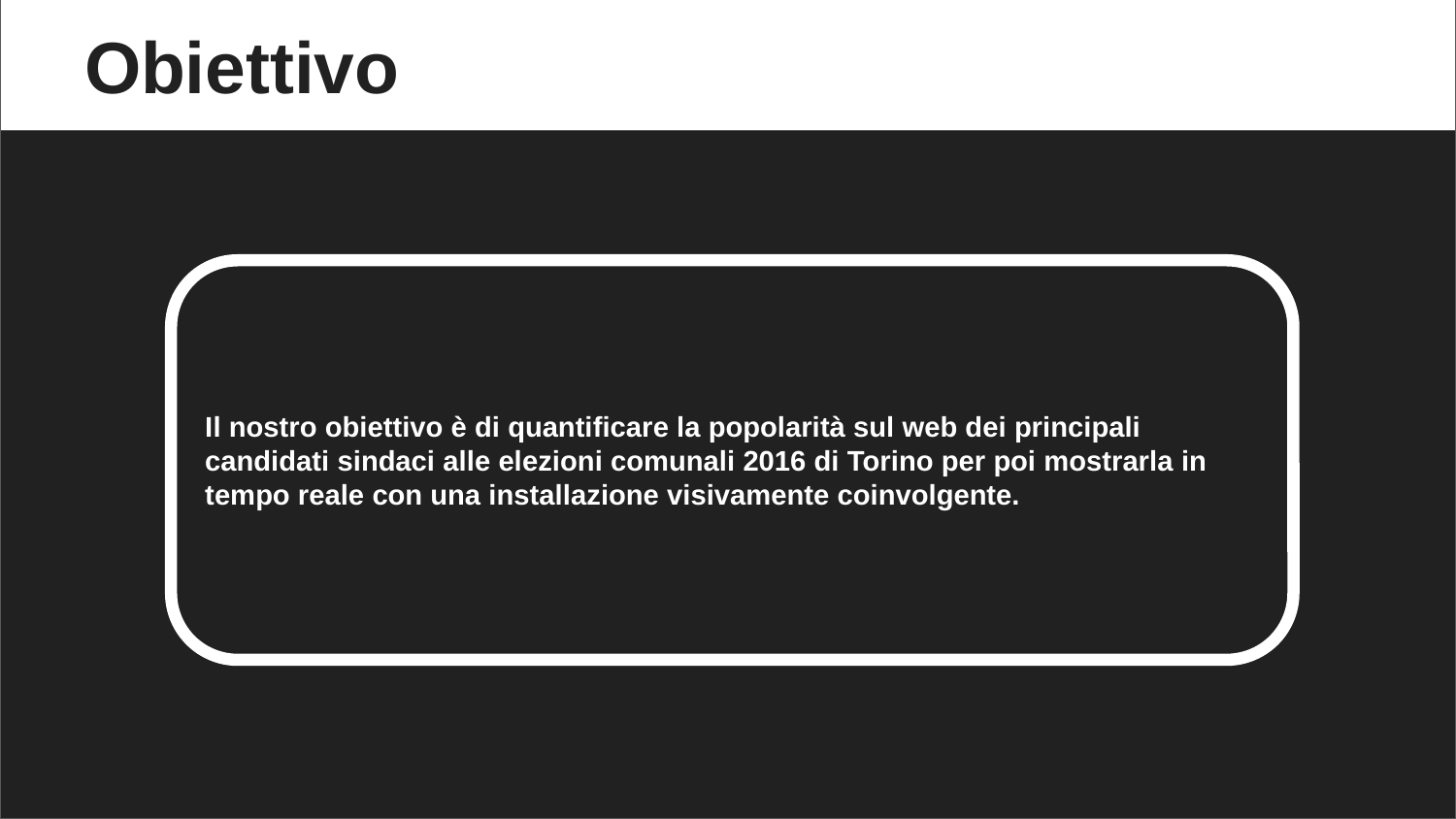

Obiettivo

Il nostro obiettivo è di quantificare la popolarità sul web dei principali candidati sindaci alle elezioni comunali 2016 di Torino per poi mostrarla in tempo reale con una installazione visivamente coinvolgente.